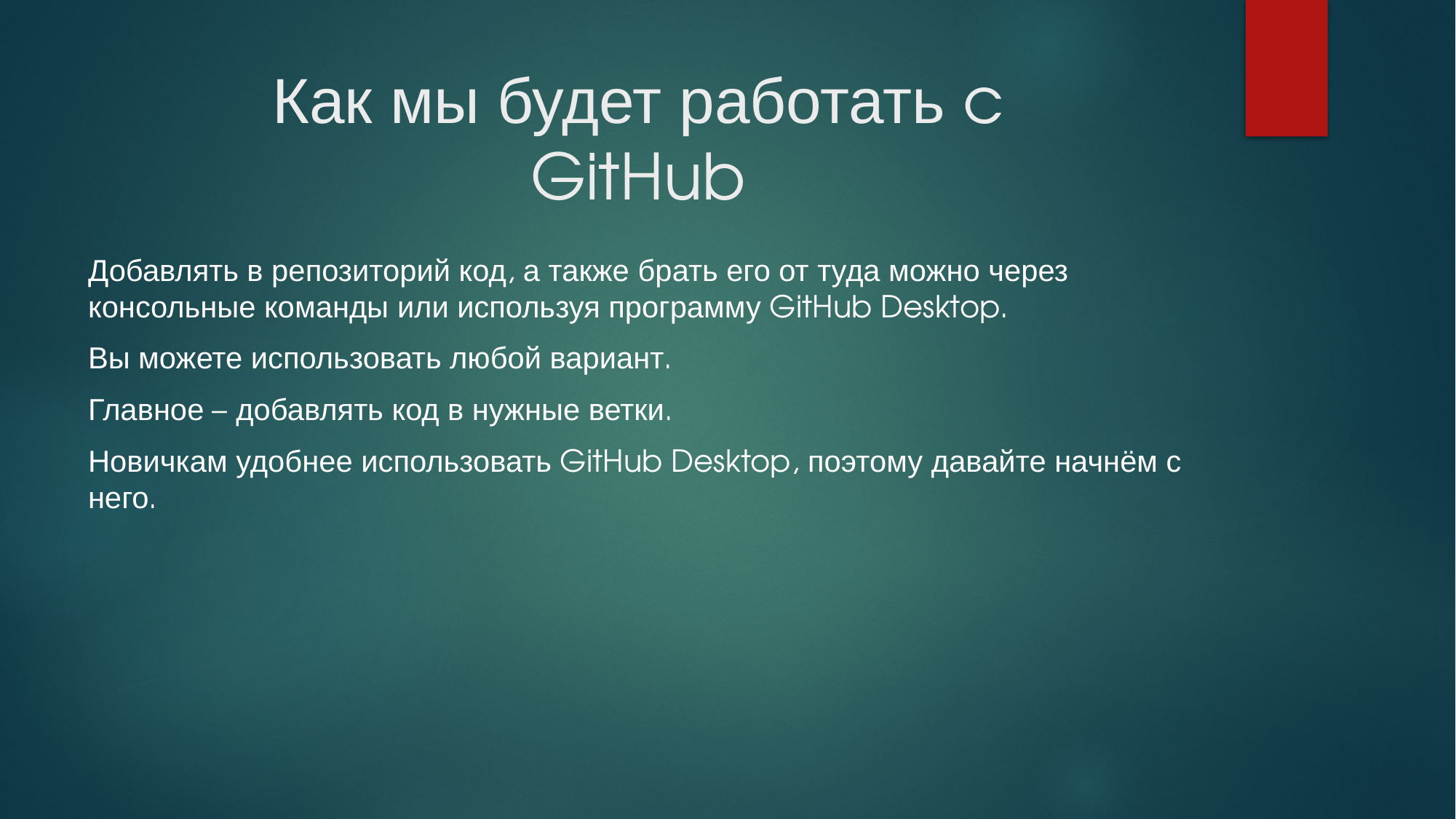

# Как мы будет работать c GitHub
Добавлять в репозиторий код, а также брать его от туда можно через консольные команды или используя программу GitHub Desktop.
Вы можете использовать любой вариант.
Главное – добавлять код в нужные ветки.
Новичкам удобнее использовать GitHub Desktop, поэтому давайте начнём с него.